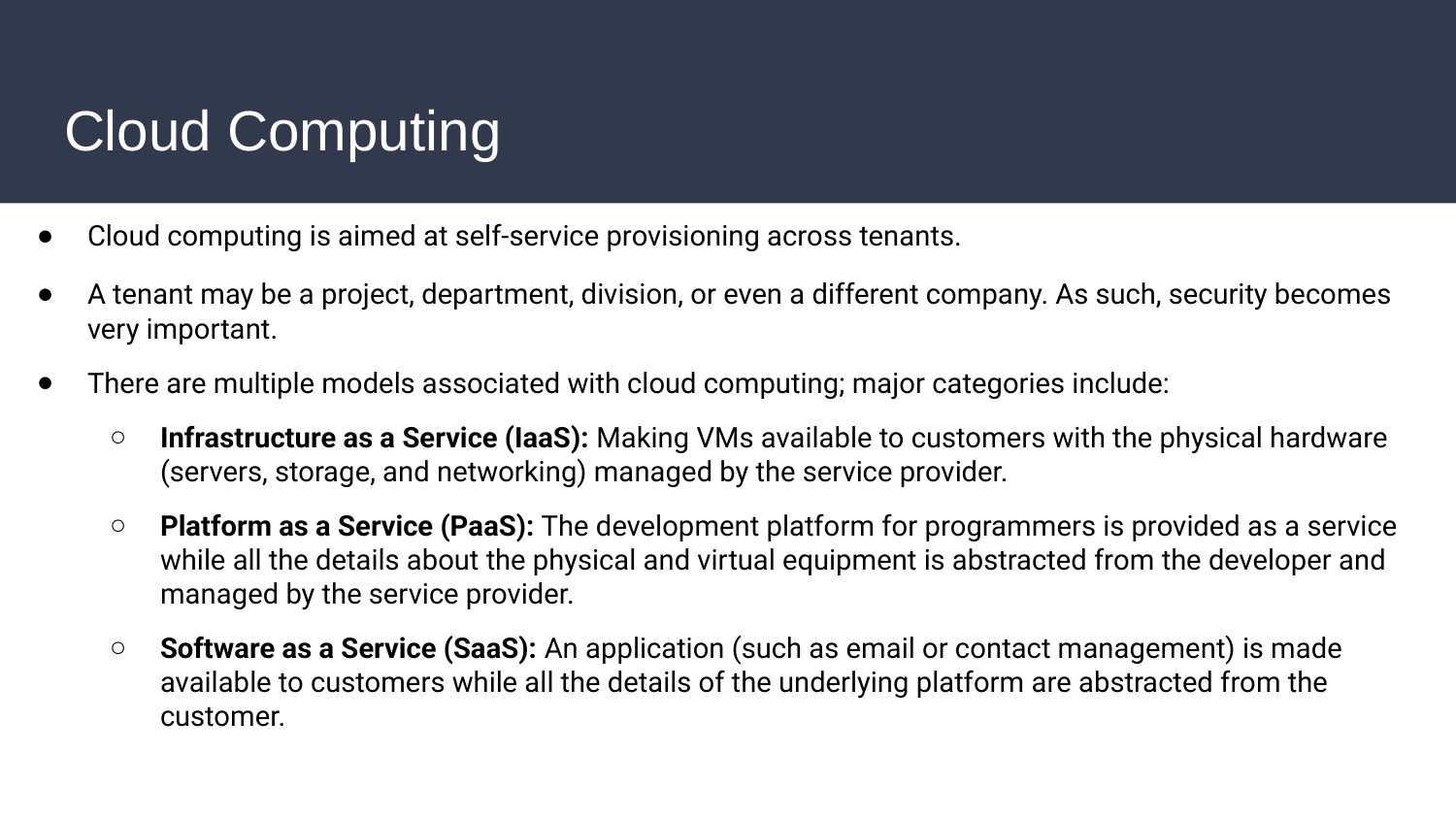

# Cloud Computing
Cloud computing is aimed at self-service provisioning across tenants.
A tenant may be a project, department, division, or even a different company. As such, security becomes very important.
There are multiple models associated with cloud computing; major categories include:
Infrastructure as a Service (IaaS): Making VMs available to customers with the physical hardware (servers, storage, and networking) managed by the service provider.
Platform as a Service (PaaS): The development platform for programmers is provided as a service while all the details about the physical and virtual equipment is abstracted from the developer and managed by the service provider.
Software as a Service (SaaS): An application (such as email or contact management) is made available to customers while all the details of the underlying platform are abstracted from the customer.